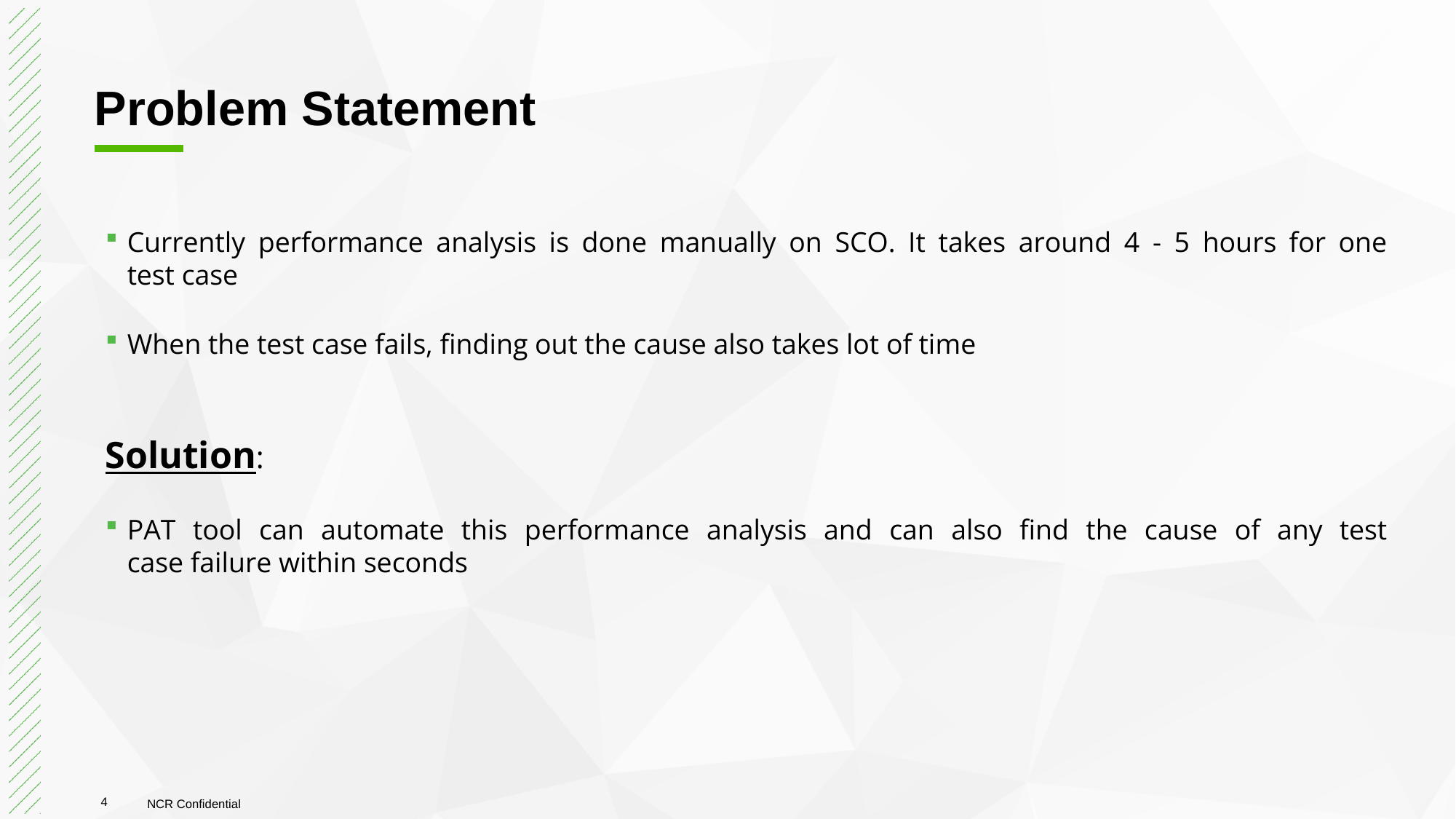

# Problem Statement

Currently performance analysis is done manually on SCO. It takes around 4 - 5 hours for one test case​

When the test case fails, finding out the cause also takes lot of time

Solution:

PAT tool can automate this performance analysis and can also find the cause of any test case failure within seconds​
4
NCR Confidential